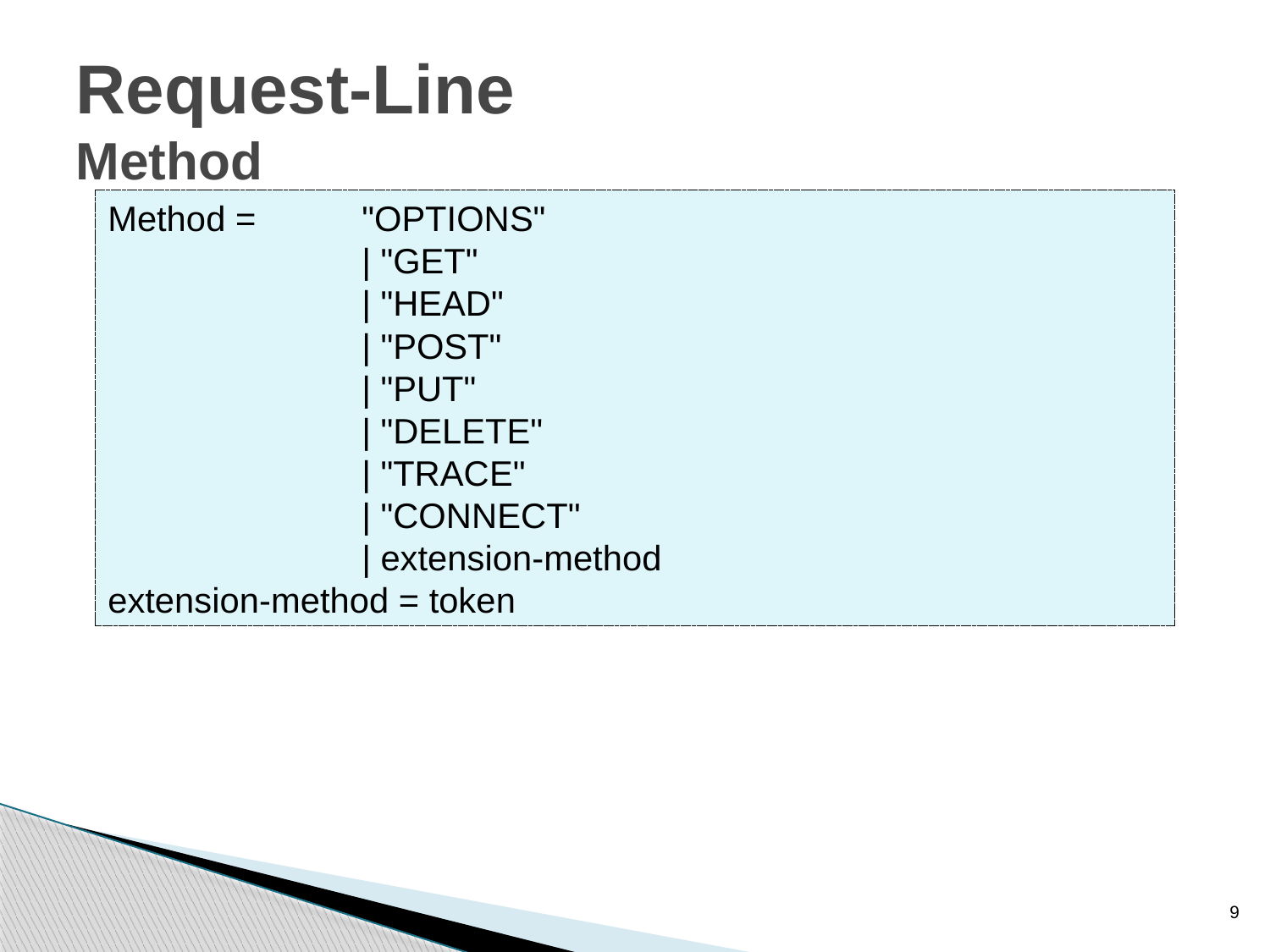

# Request-Line Method
Method = 	"OPTIONS"
		| "GET"
		| "HEAD"
		| "POST"
		| "PUT"
		| "DELETE"
		| "TRACE"
		| "CONNECT"
		| extension-method
extension-method = token
9